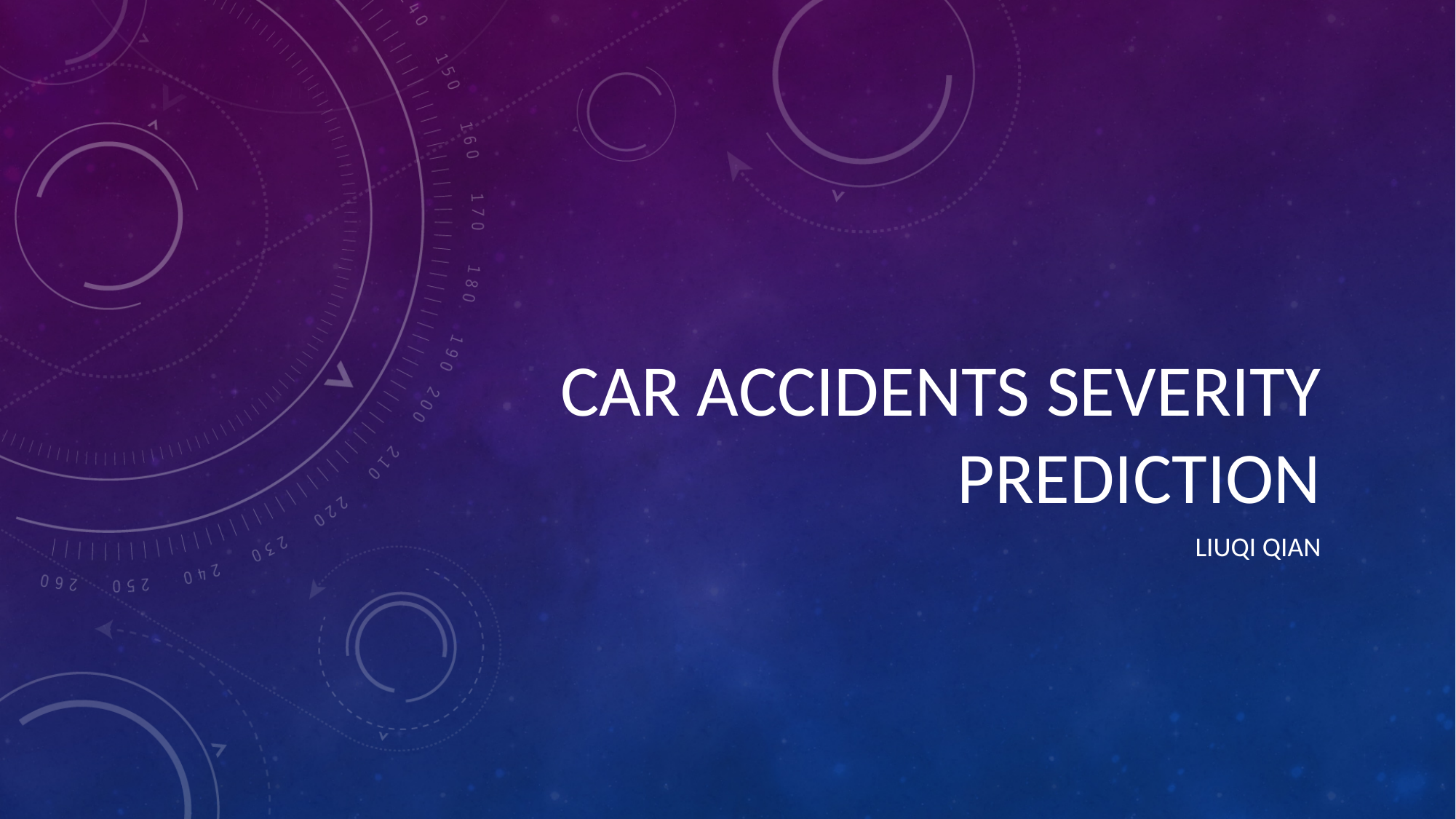

# CAR ACCIDENTS SEVERITY PREDICTION
LIUQI QIAN